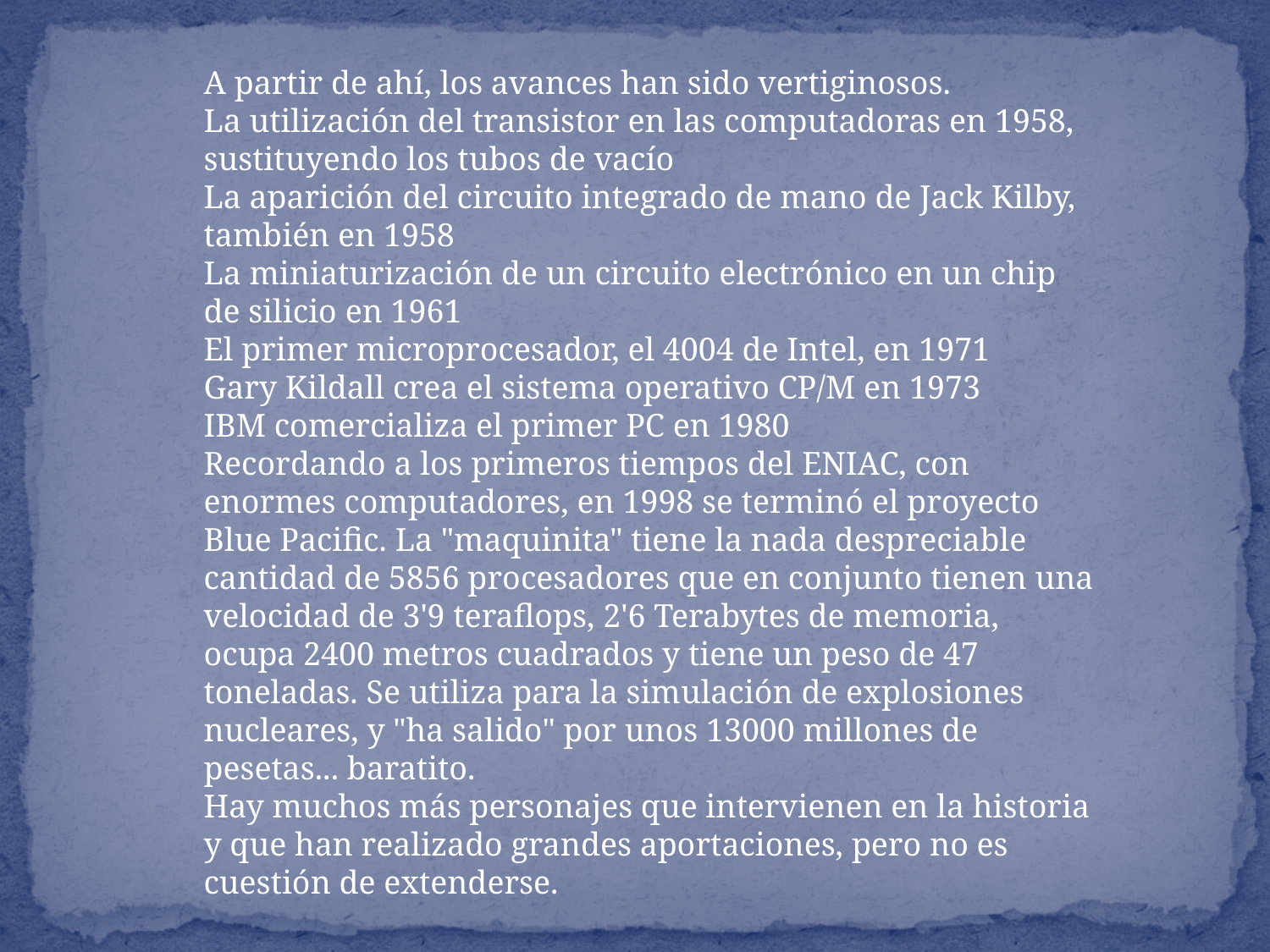

A partir de ahí, los avances han sido vertiginosos.
La utilización del transistor en las computadoras en 1958, sustituyendo los tubos de vacío
La aparición del circuito integrado de mano de Jack Kilby, también en 1958
La miniaturización de un circuito electrónico en un chip de silicio en 1961
El primer microprocesador, el 4004 de Intel, en 1971
Gary Kildall crea el sistema operativo CP/M en 1973
IBM comercializa el primer PC en 1980
Recordando a los primeros tiempos del ENIAC, con enormes computadores, en 1998 se terminó el proyecto Blue Pacific. La "maquinita" tiene la nada despreciable cantidad de 5856 procesadores que en conjunto tienen una velocidad de 3'9 teraflops, 2'6 Terabytes de memoria, ocupa 2400 metros cuadrados y tiene un peso de 47 toneladas. Se utiliza para la simulación de explosiones nucleares, y "ha salido" por unos 13000 millones de pesetas... baratito.
Hay muchos más personajes que intervienen en la historia y que han realizado grandes aportaciones, pero no es cuestión de extenderse.